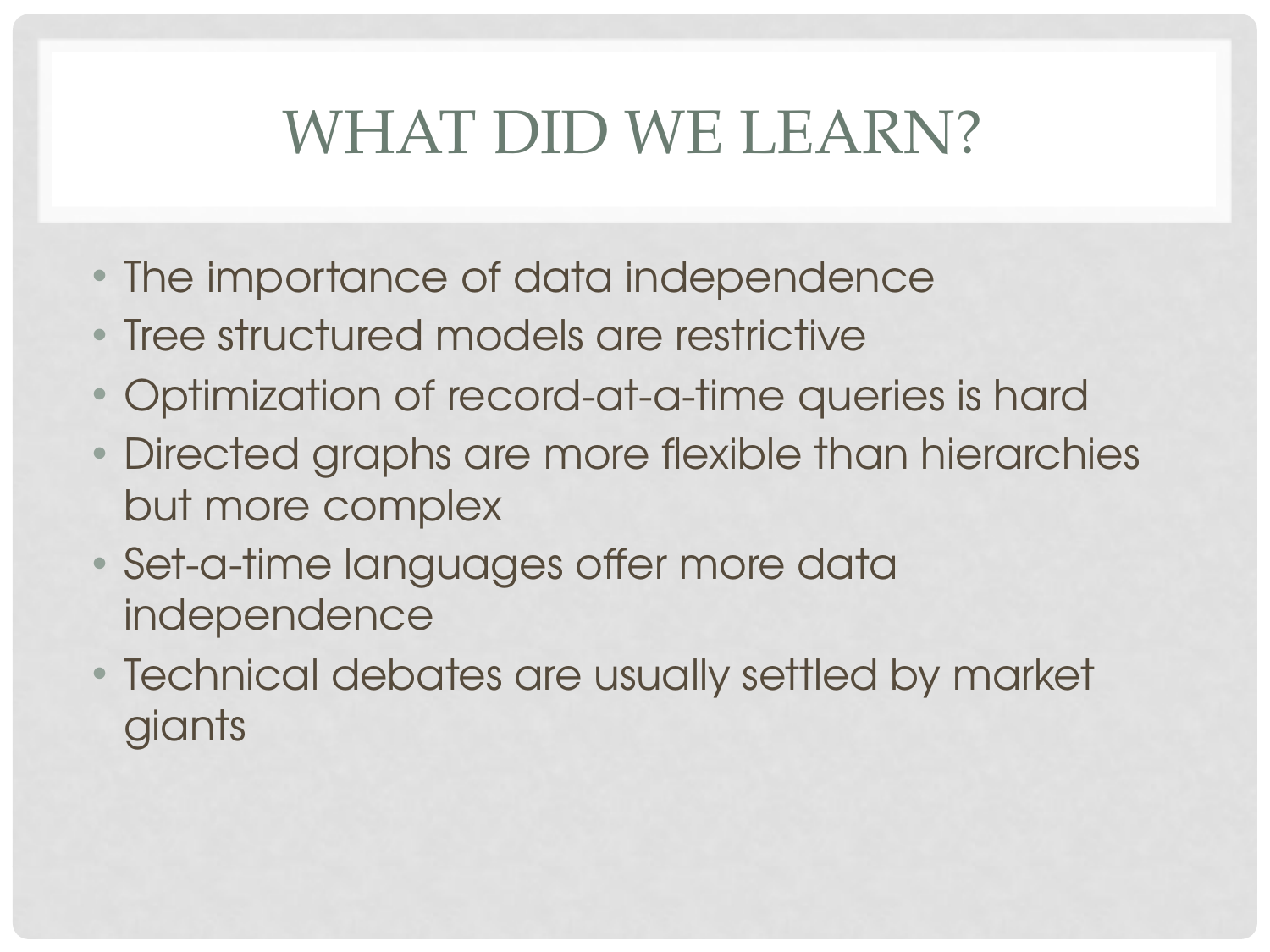

# What did we learn?
The importance of data independence
Tree structured models are restrictive
Optimization of record-at-a-time queries is hard
Directed graphs are more flexible than hierarchies but more complex
Set-a-time languages offer more data independence
Technical debates are usually settled by market giants